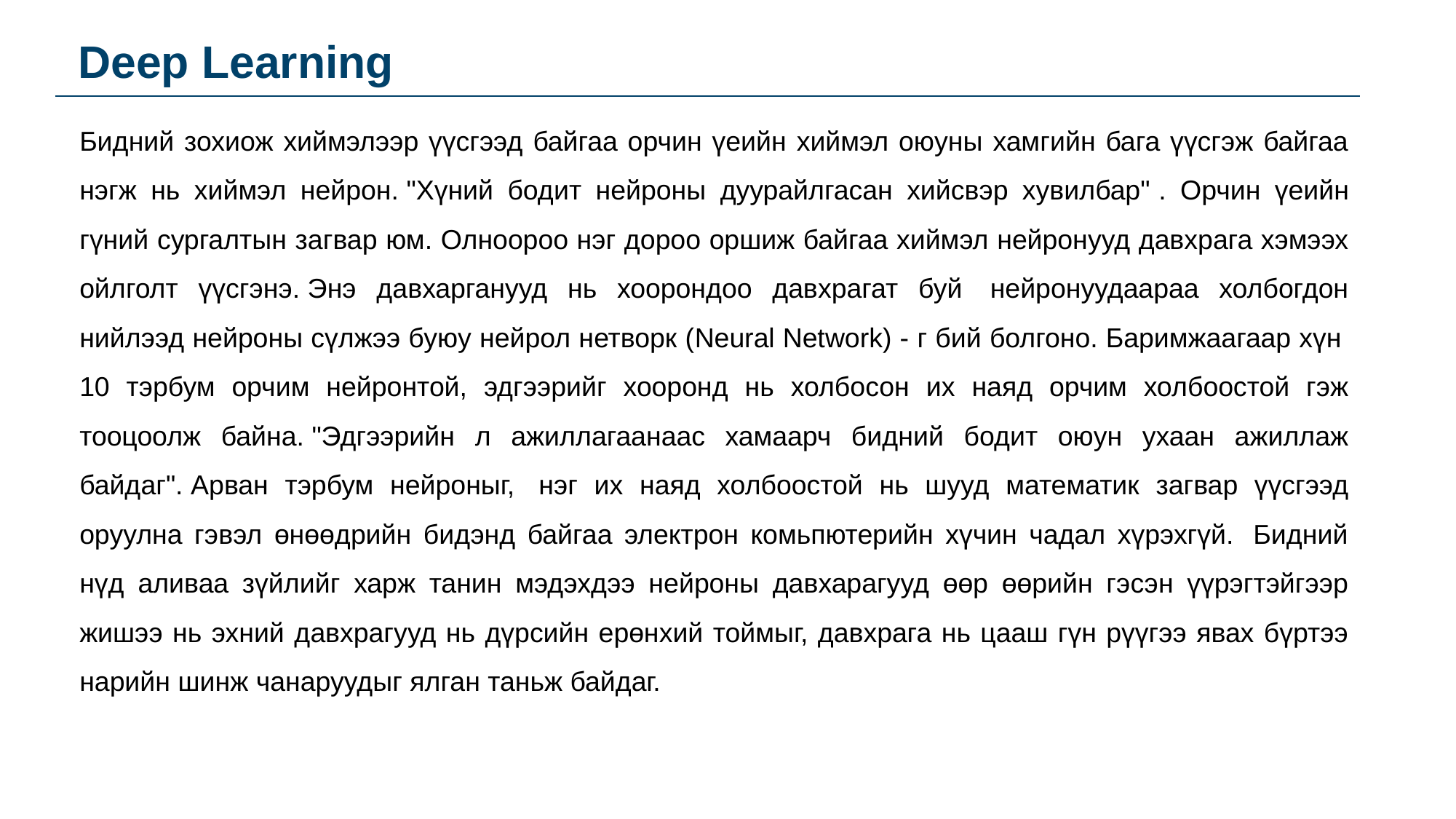

Deep Learning
Бидний зохиож хиймэлээр үүсгээд байгаа орчин үеийн хиймэл оюуны хамгийн бага үүсгэж байгаа нэгж нь хиймэл нейрон. "Хүний бодит нейроны дуурайлгасан хийсвэр хувилбар" . Орчин үеийн гүний сургалтын загвар юм. Олноороо нэг дороо оршиж байгаа хиймэл нейронууд давхрага хэмээх ойлголт үүсгэнэ. Энэ давхарганууд нь хоорондоо давхрагат буй  нейронуудаараа холбогдон нийлээд нейроны сүлжээ буюу нейрол нетворк (Neural Network) - г бий болгоно. Баримжаагаар хүн  10 тэрбум орчим нейронтой, эдгээрийг хооронд нь холбосон их наяд орчим холбоостой гэж тооцоолж байна. "Эдгээрийн л ажиллагаанаас хамаарч бидний бодит оюун ухаан ажиллаж байдаг". Арван тэрбум нейроныг,  нэг их наяд холбоостой нь шууд математик загвар үүсгээд оруулна гэвэл өнөөдрийн бидэнд байгаа электрон комьпютерийн хүчин чадал хүрэхгүй.  Бидний нүд аливаа зүйлийг харж танин мэдэхдээ нейроны давхарагууд өөр өөрийн гэсэн үүрэгтэйгээр жишээ нь эхний давхрагууд нь дүрсийн ерөнхий тоймыг, давхрага нь цааш гүн рүүгээ явах бүртээ нарийн шинж чанаруудыг ялган таньж байдаг.